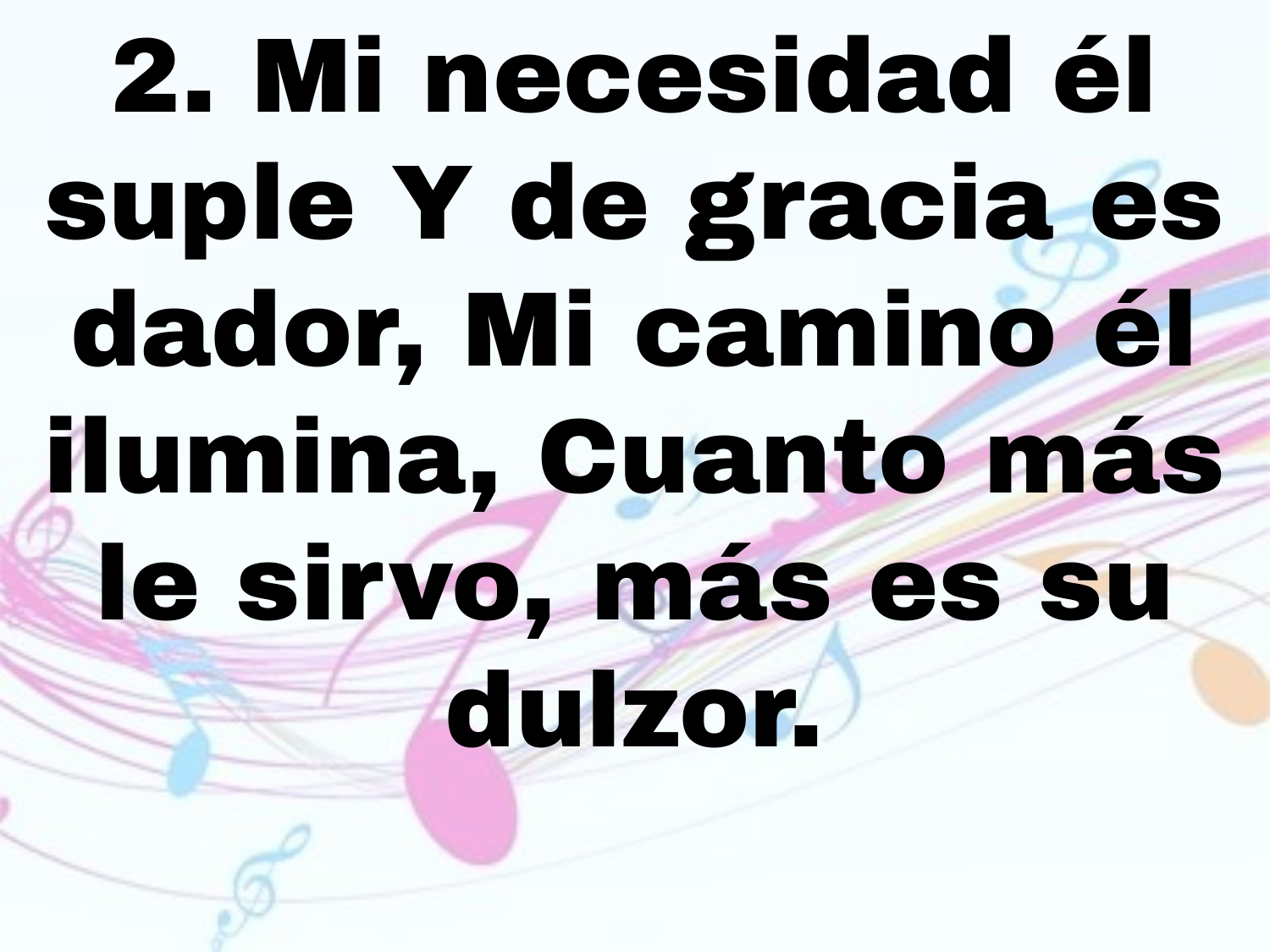

2. Mi necesidad él suple Y de gracia es dador, Mi camino él ilumina, Cuanto más le sirvo, más es su dulzor.